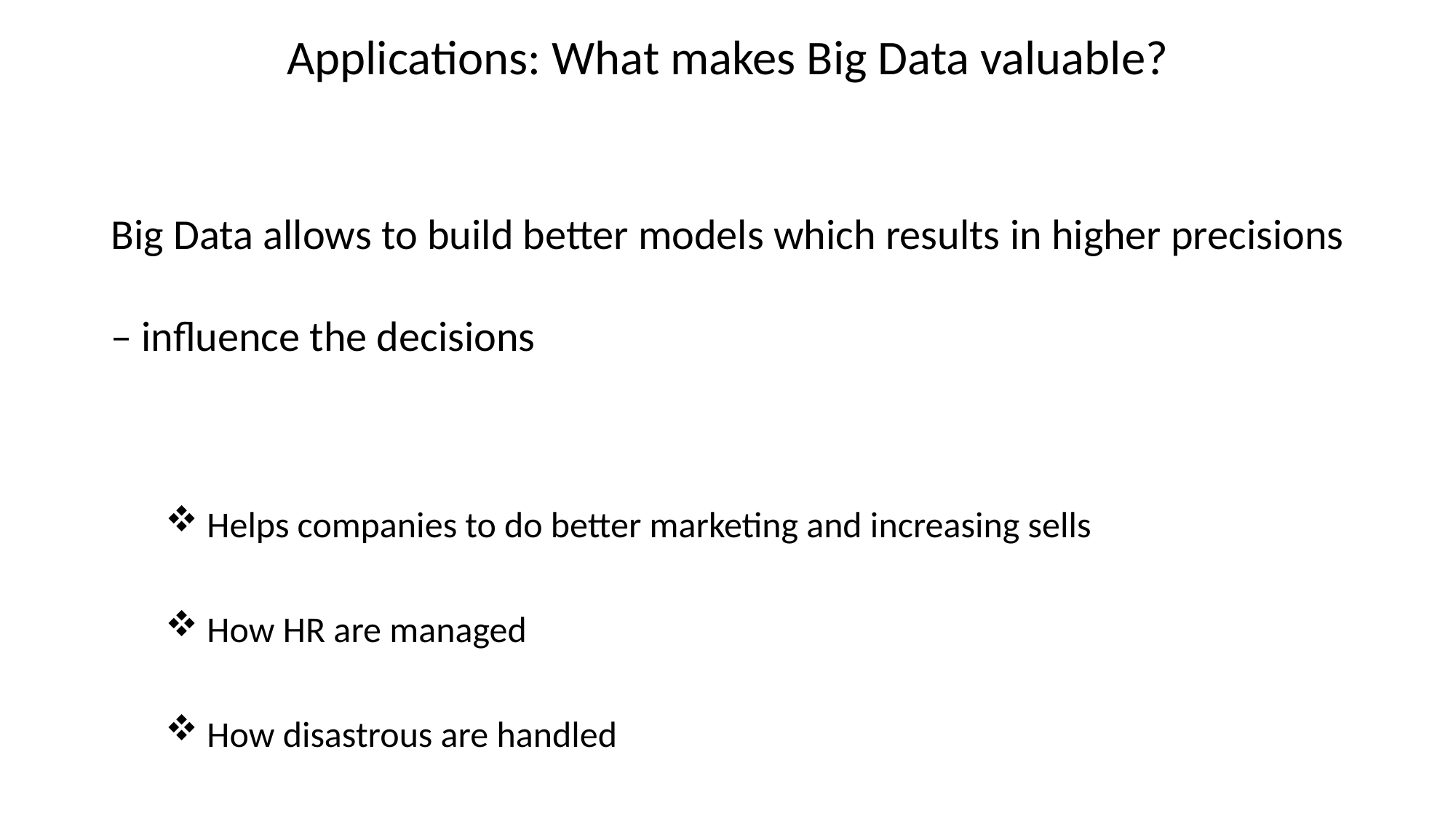

# Applications: What makes Big Data valuable?
Big Data allows to build better models which results in higher precisions – influence the decisions
 Helps companies to do better marketing and increasing sells
 How HR are managed
 How disastrous are handled